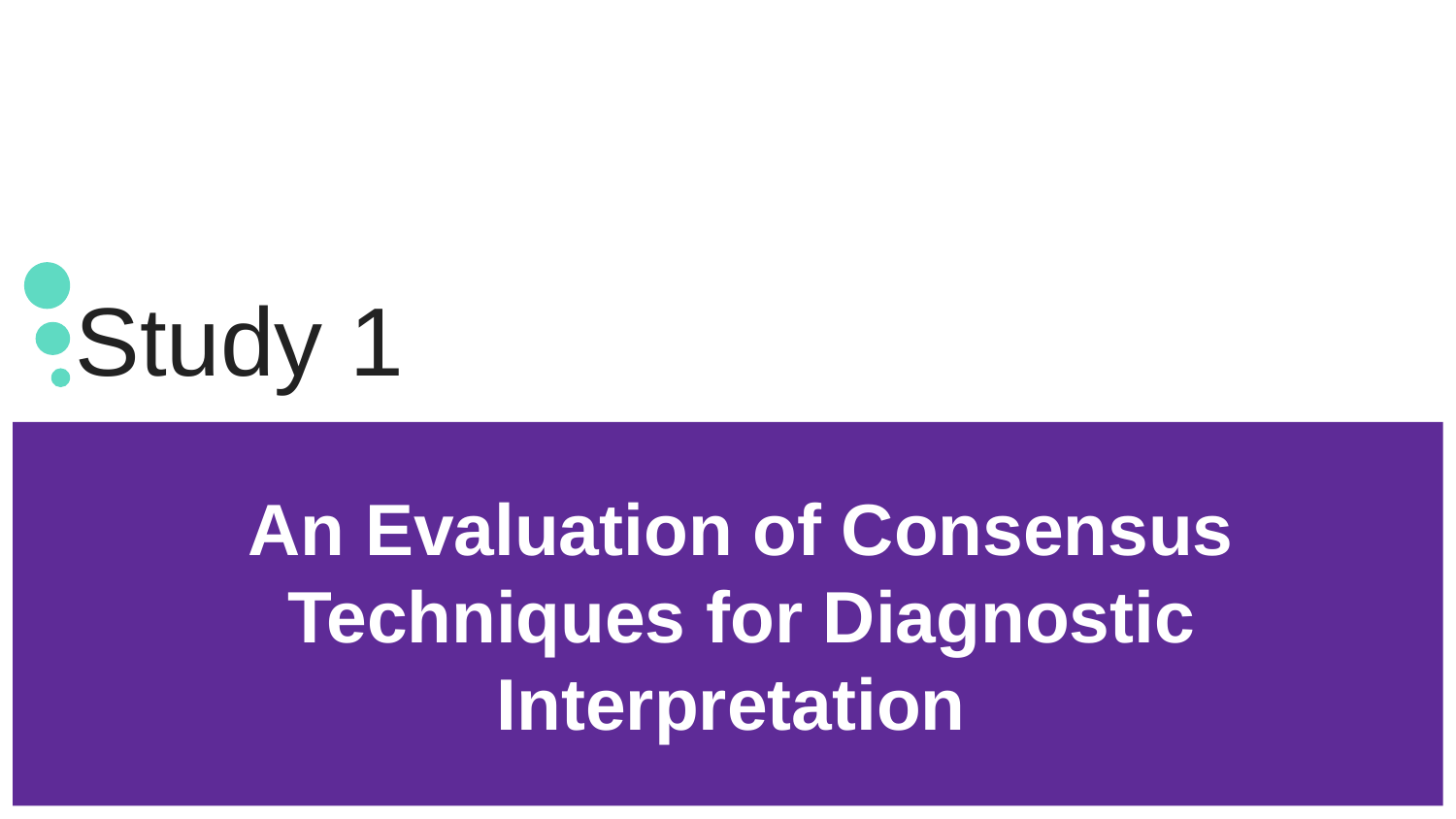

# Study 1

An Evaluation of Consensus Techniques for Diagnostic Interpretation